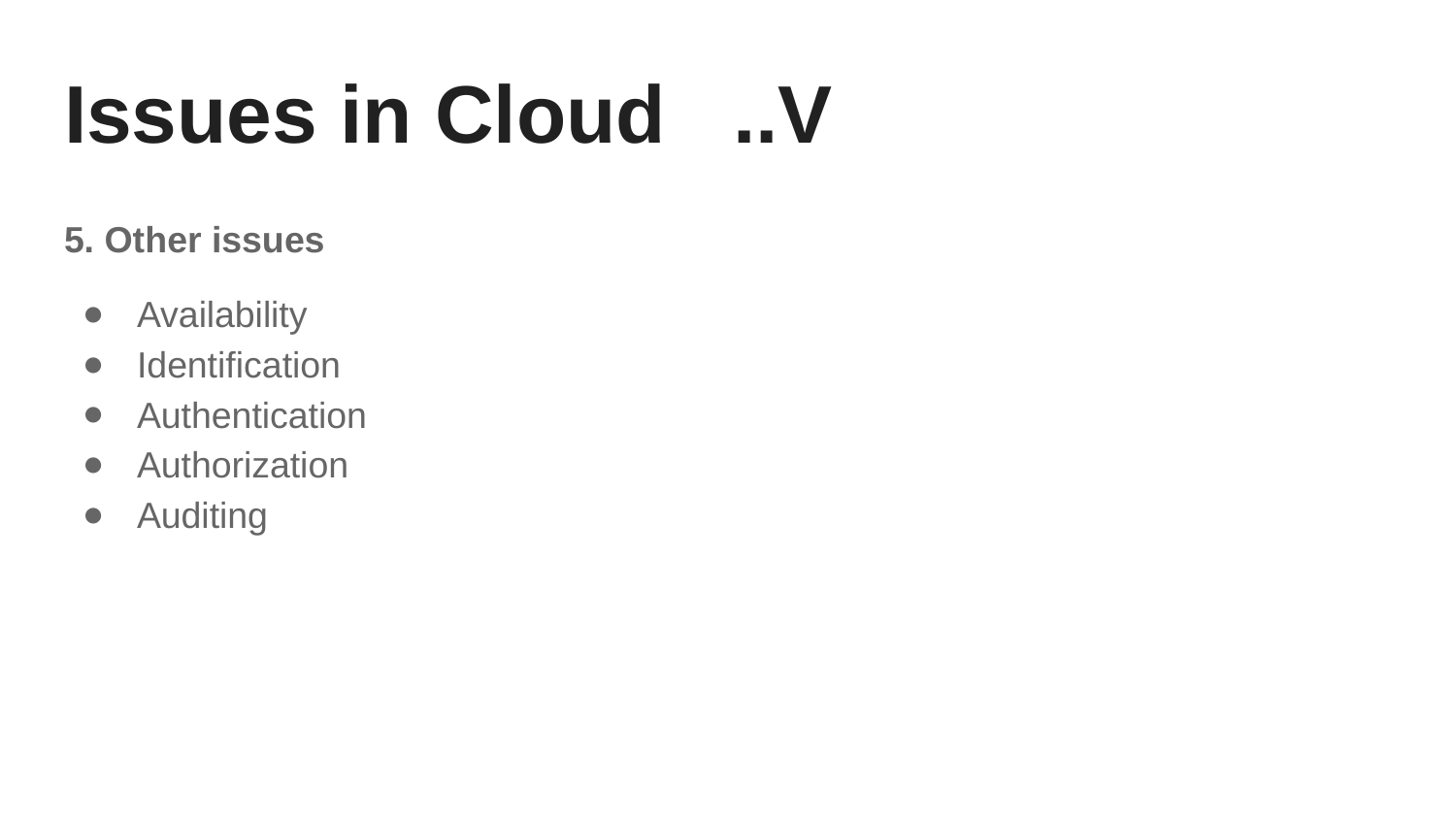

# Issues in Cloud   ..V
5. Other issues
Availability
Identification
Authentication
Authorization
Auditing